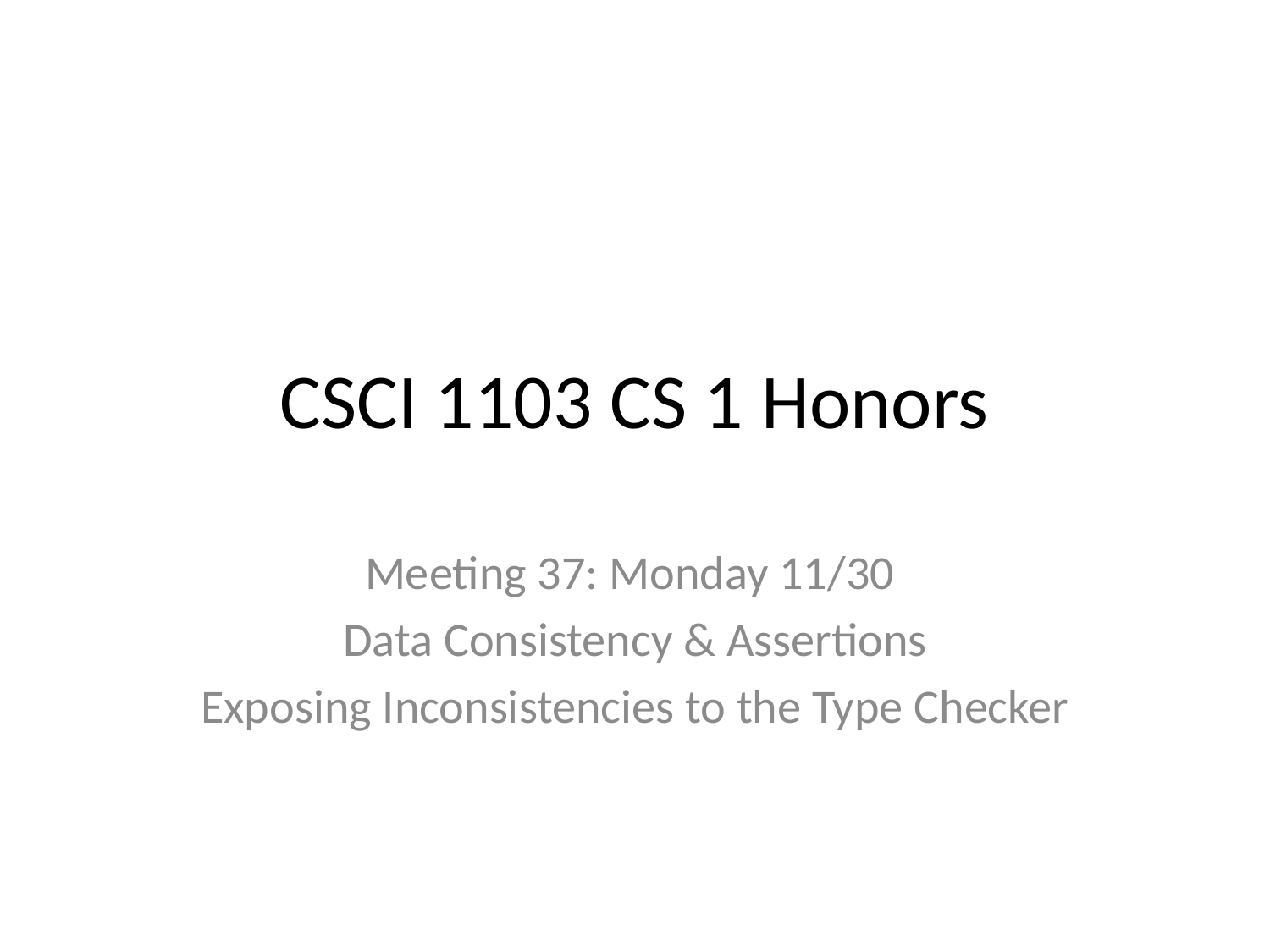

# CSCI 1103 CS 1 Honors
Meeting 37: Monday 11/30
Data Consistency & Assertions
Exposing Inconsistencies to the Type Checker